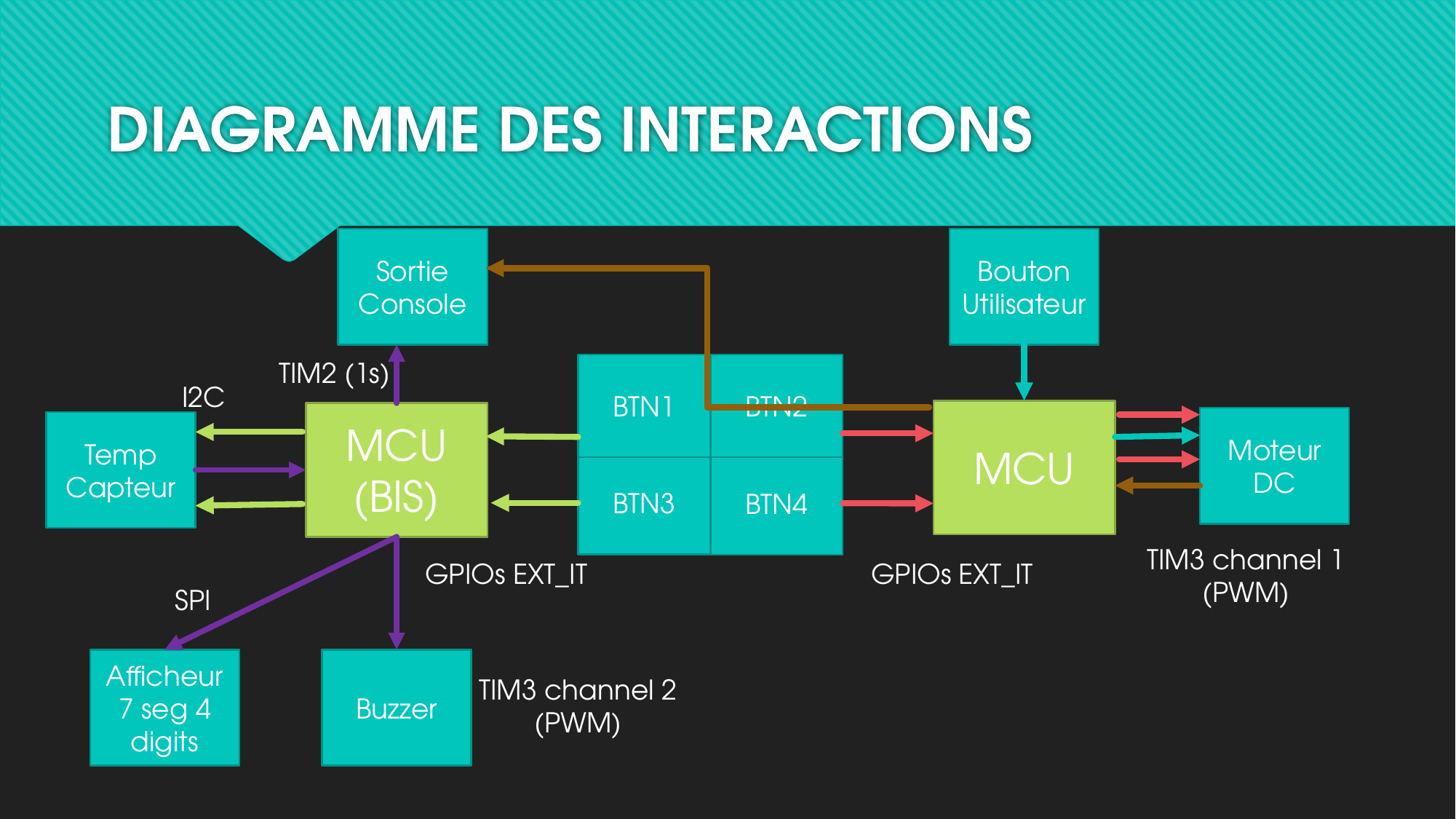

# DIAGRAMME DES INTERACTIONS
Sortie Console
Bouton Utilisateur
TIM2 (1s)
BTN1
BTN2
BTN3
BTN4
I2C
MCU
MCU
(BIS)
Moteur DC
Temp
Capteur
TIM3 channel 1 (PWM)
GPIOs EXT_IT
GPIOs EXT_IT
SPI
Afficheur 7 seg 4 digits
Buzzer
TIM3 channel 2 (PWM)